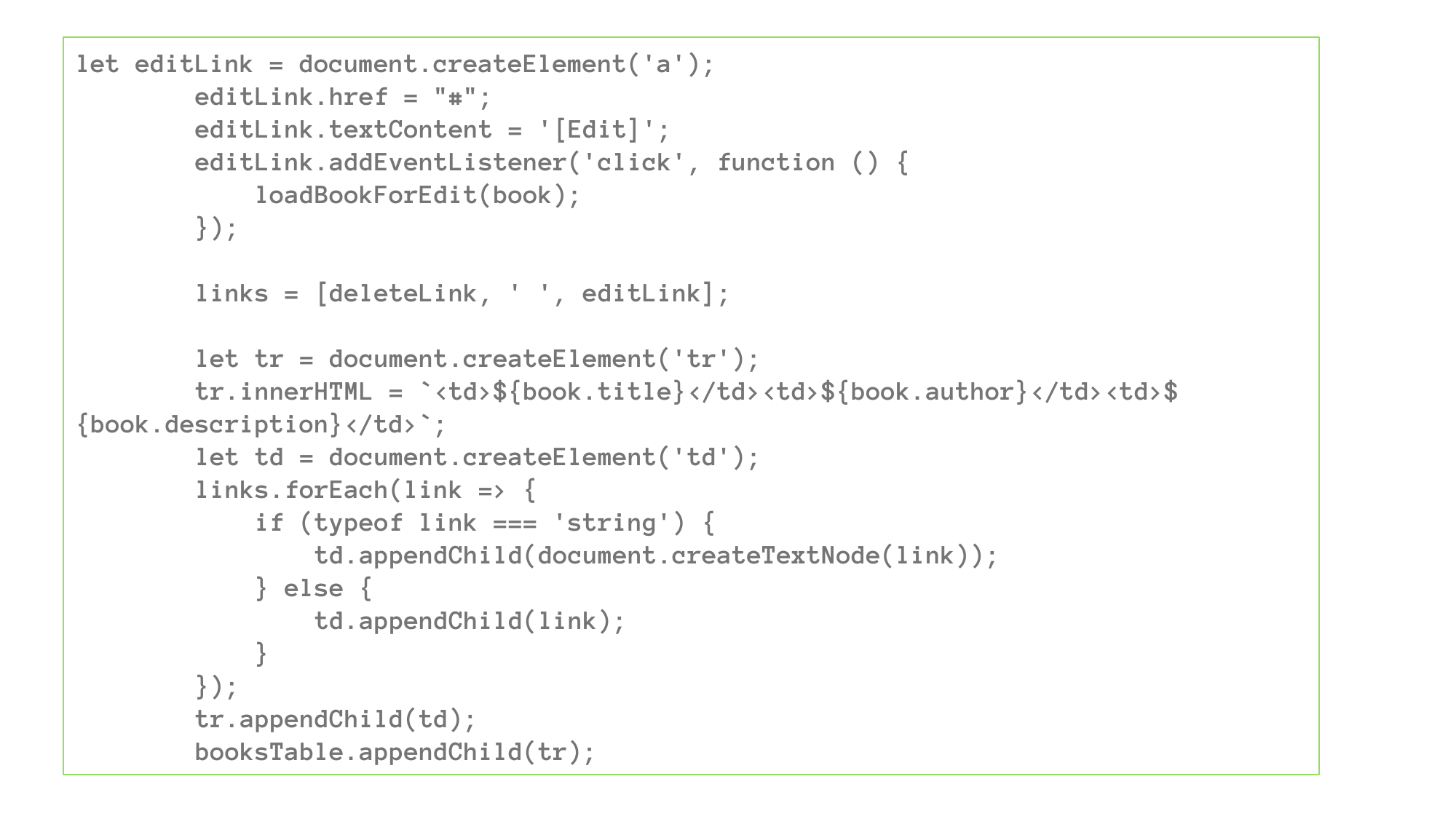

let editLink = document.createElement('a');
        editLink.href = "#";
        editLink.textContent = '[Edit]';
        editLink.addEventListener('click', function () {
            loadBookForEdit(book);
        });

        links = [deleteLink, ' ', editLink];

        let tr = document.createElement('tr');
        tr.innerHTML = `<td>${book.title}</td><td>${book.author}</td><td>${book.description}</td>`;
        let td = document.createElement('td');
        links.forEach(link => {
            if (typeof link === 'string') {
                td.appendChild(document.createTextNode(link));
            } else {
                td.appendChild(link);
            }
        });
        tr.appendChild(td);
        booksTable.appendChild(tr);
36